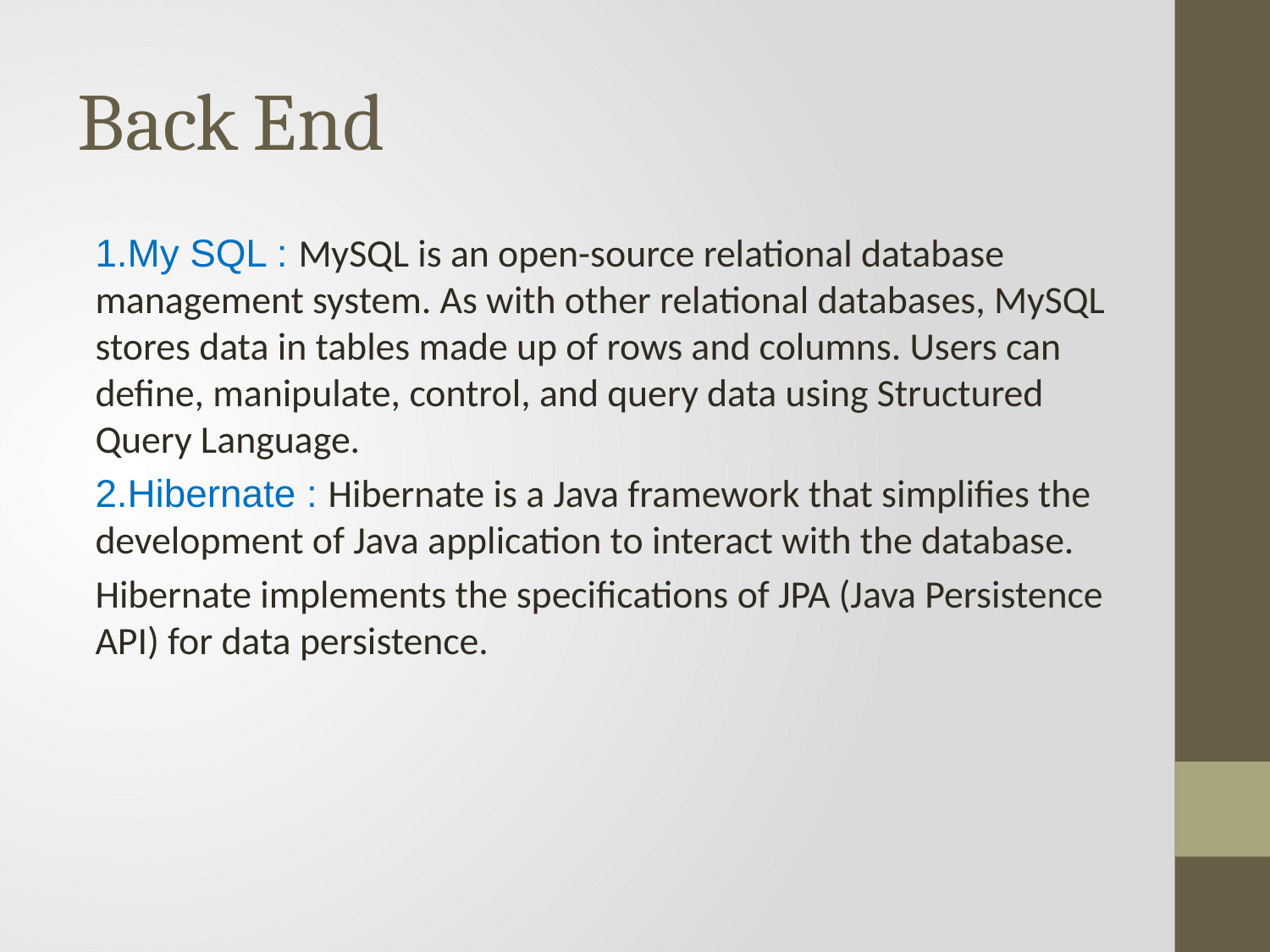

# Back End
1.My SQL : MySQL is an open-source relational database management system. As with other relational databases, MySQL stores data in tables made up of rows and columns. Users can define, manipulate, control, and query data using Structured Query Language.
2.Hibernate : Hibernate is a Java framework that simplifies the development of Java application to interact with the database.
Hibernate implements the specifications of JPA (Java Persistence API) for data persistence.